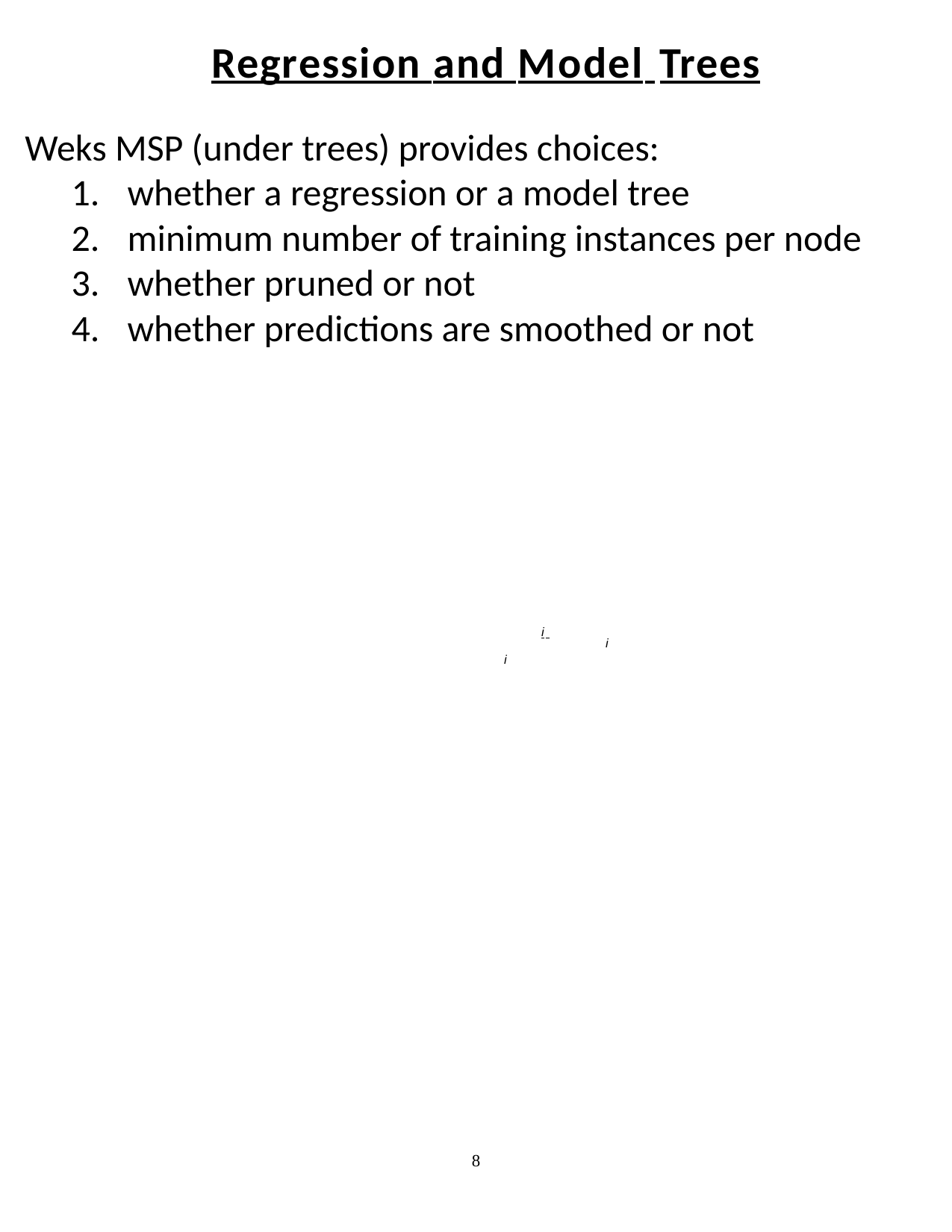

Regression and Model Trees
  Weks MSP (under trees) provides choices:
whether a regression or a model tree
minimum number of training instances per node
whether pruned or not
whether predictions are smoothed or not

i
i
i
8